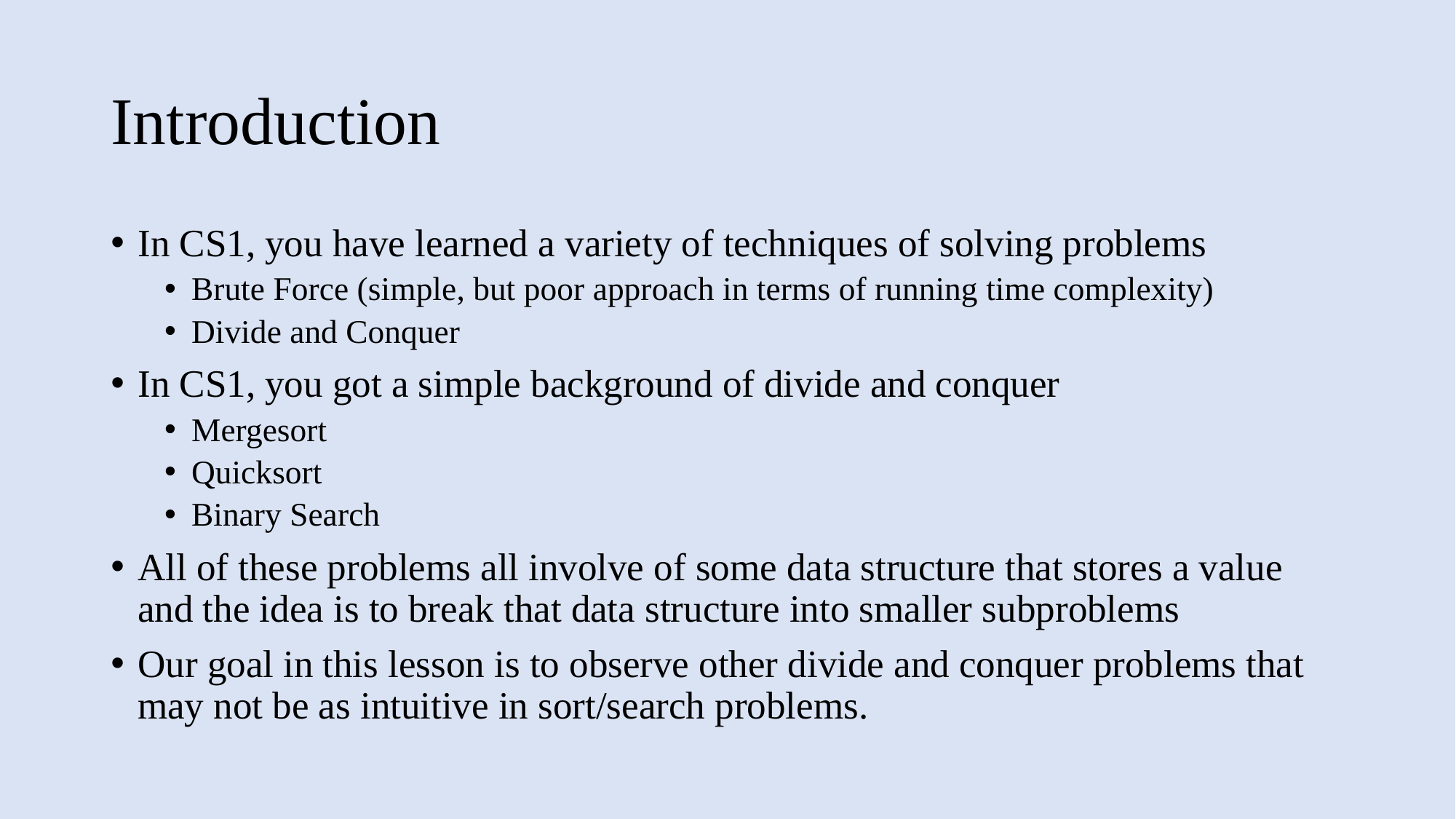

# Introduction
In CS1, you have learned a variety of techniques of solving problems
Brute Force (simple, but poor approach in terms of running time complexity)
Divide and Conquer
In CS1, you got a simple background of divide and conquer
Mergesort
Quicksort
Binary Search
All of these problems all involve of some data structure that stores a value and the idea is to break that data structure into smaller subproblems
Our goal in this lesson is to observe other divide and conquer problems that may not be as intuitive in sort/search problems.